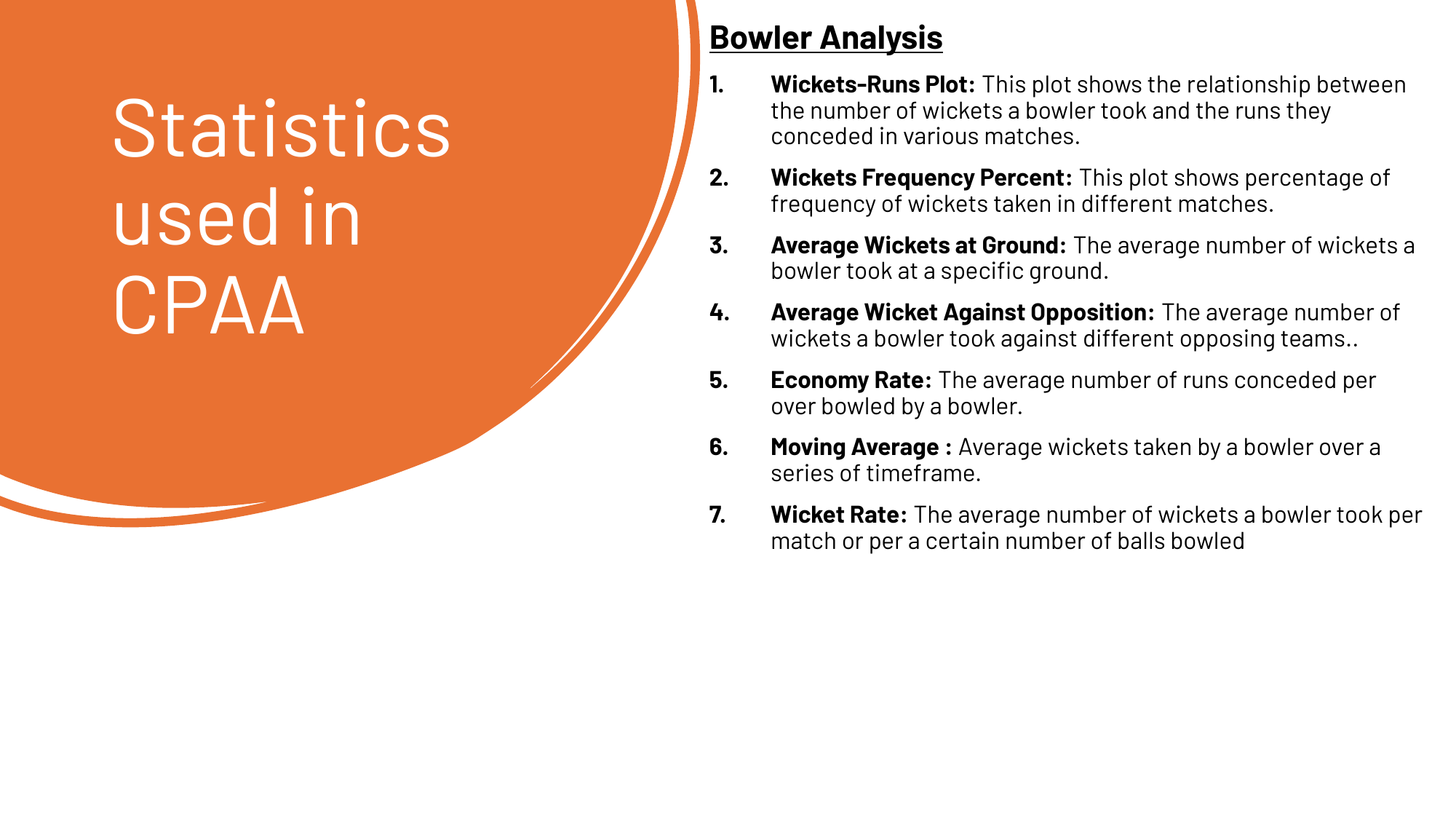

Bowler Analysis
Wickets-Runs Plot: This plot shows the relationship between the number of wickets a bowler took and the runs they conceded in various matches.
Wickets Frequency Percent: This plot shows percentage of frequency of wickets taken in different matches.
Average Wickets at Ground: The average number of wickets a bowler took at a specific ground.
Average Wicket Against Opposition: The average number of wickets a bowler took against different opposing teams..
Economy Rate: The average number of runs conceded per over bowled by a bowler.
Moving Average : Average wickets taken by a bowler over a series of timeframe.
Wicket Rate: The average number of wickets a bowler took per match or per a certain number of balls bowled

# Statistics used in CPAA